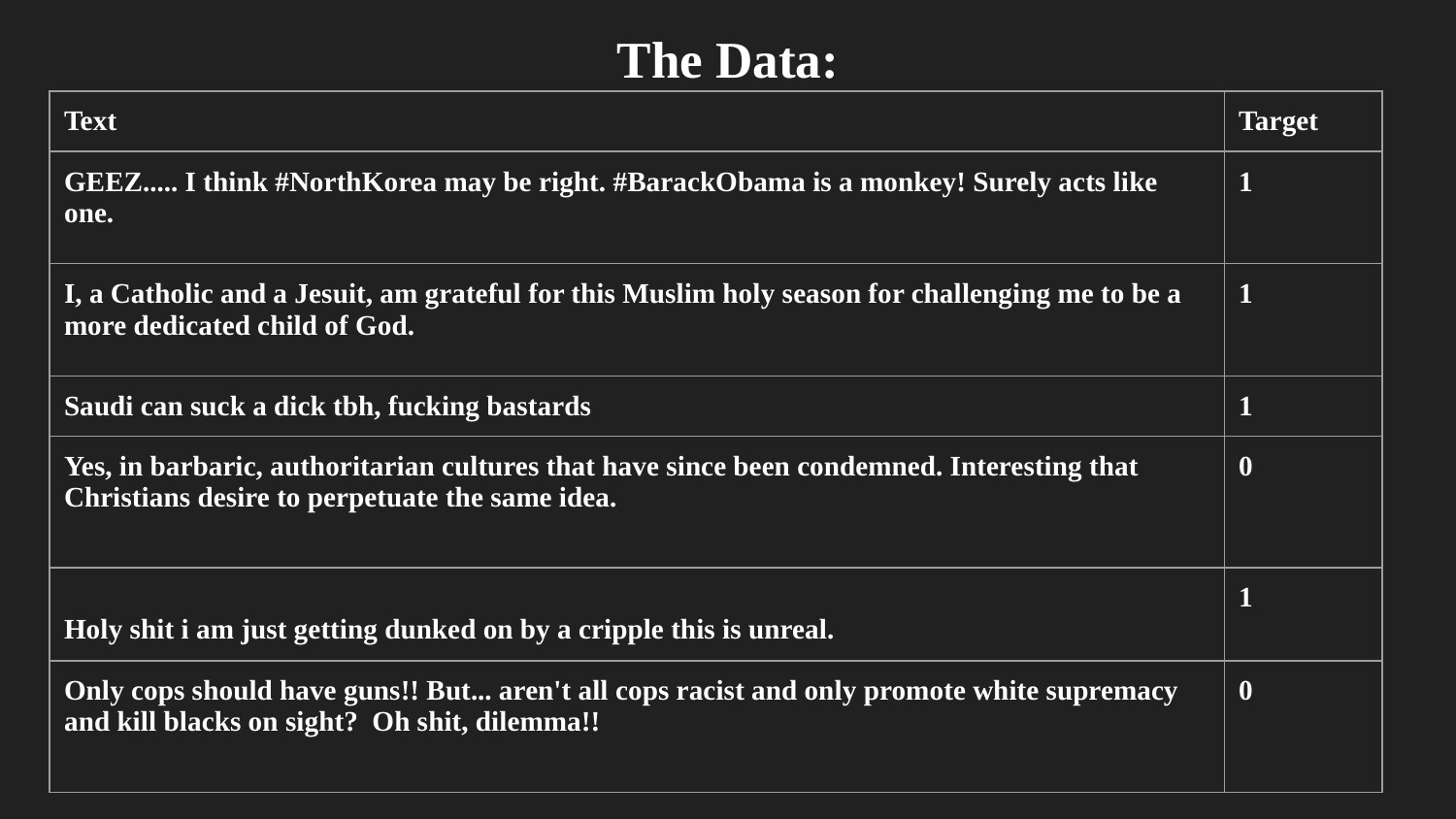

# The Data:
| Text | Target |
| --- | --- |
| GEEZ..... I think #NorthKorea may be right. #BarackObama is a monkey! Surely acts like one. | 1 |
| I, a Catholic and a Jesuit, am grateful for this Muslim holy season for challenging me to be a more dedicated child of God. | 1 |
| Saudi can suck a dick tbh, fucking bastards | 1 |
| Yes, in barbaric, authoritarian cultures that have since been condemned. Interesting that Christians desire to perpetuate the same idea. | 0 |
| Holy shit i am just getting dunked on by a cripple this is unreal. | 1 |
| Only cops should have guns!! But... aren't all cops racist and only promote white supremacy and kill blacks on sight? Oh shit, dilemma!! | 0 |